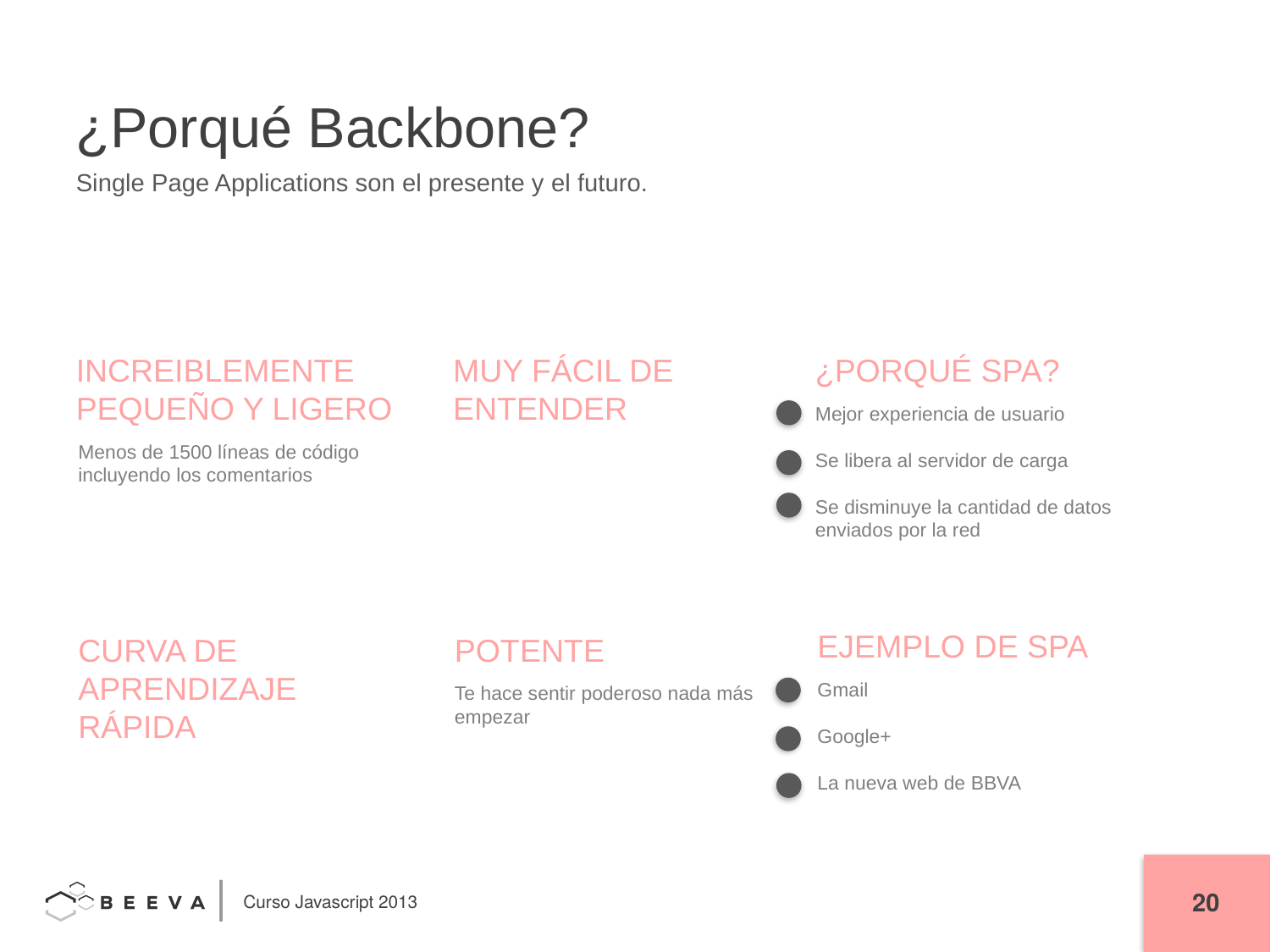

¿Porqué Backbone?
Single Page Applications son el presente y el futuro.
INCREIBLEMENTE PEQUEÑO Y LIGERO
MUY FÁCIL DE ENTENDER
¿PORQUÉ SPA?
Mejor experiencia de usuario

Se libera al servidor de carga

Se disminuye la cantidad de datos enviados por la red

Menos de 1500 líneas de código incluyendo los comentarios

EJEMPLO DE SPA
CURVA DE APRENDIZAJE RÁPIDA
POTENTE
Gmail

Google+

La nueva web de BBVA
Te hace sentir poderoso nada más empezar